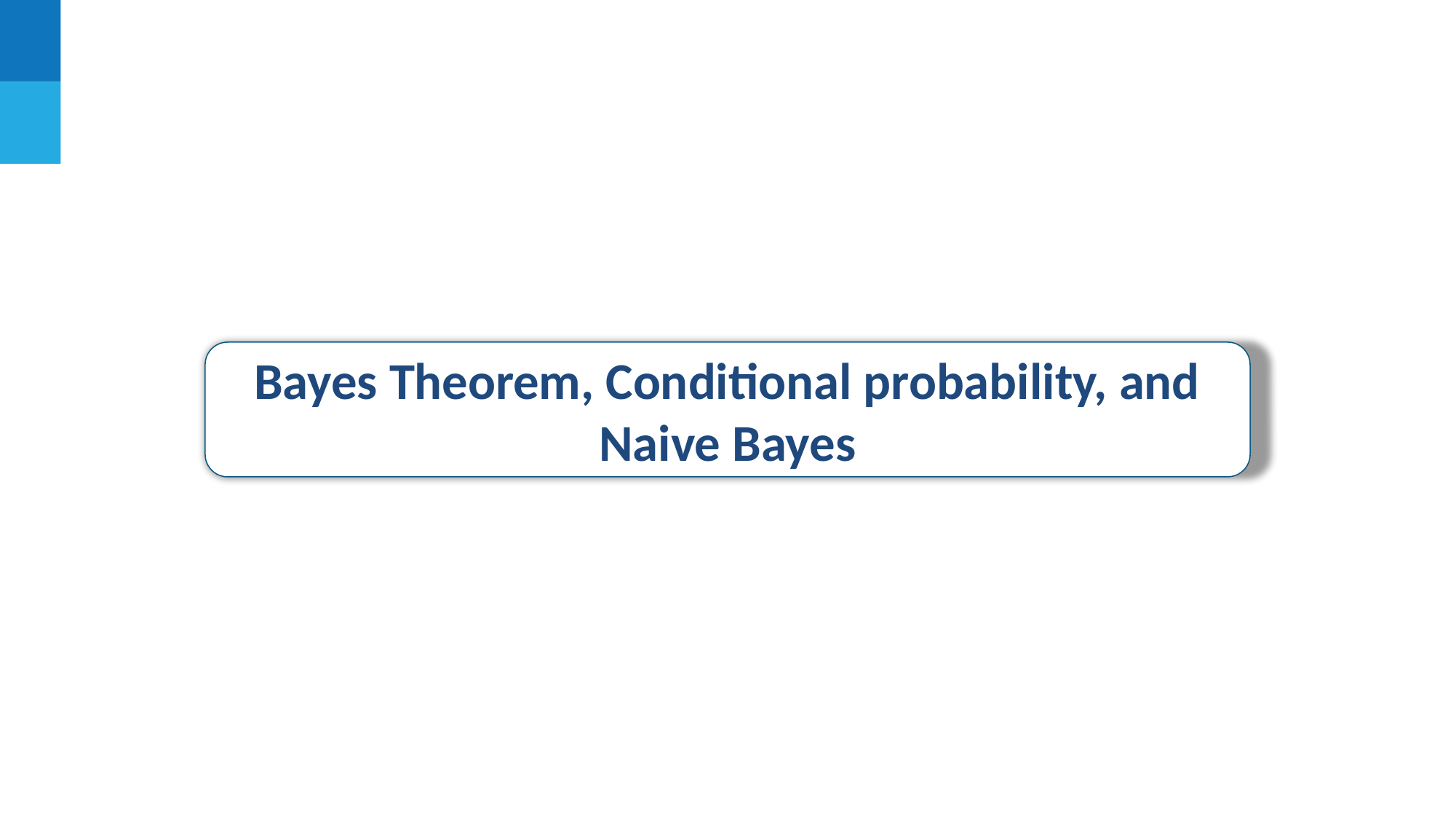

Bayes Theorem, Conditional probability, and Naive Bayes